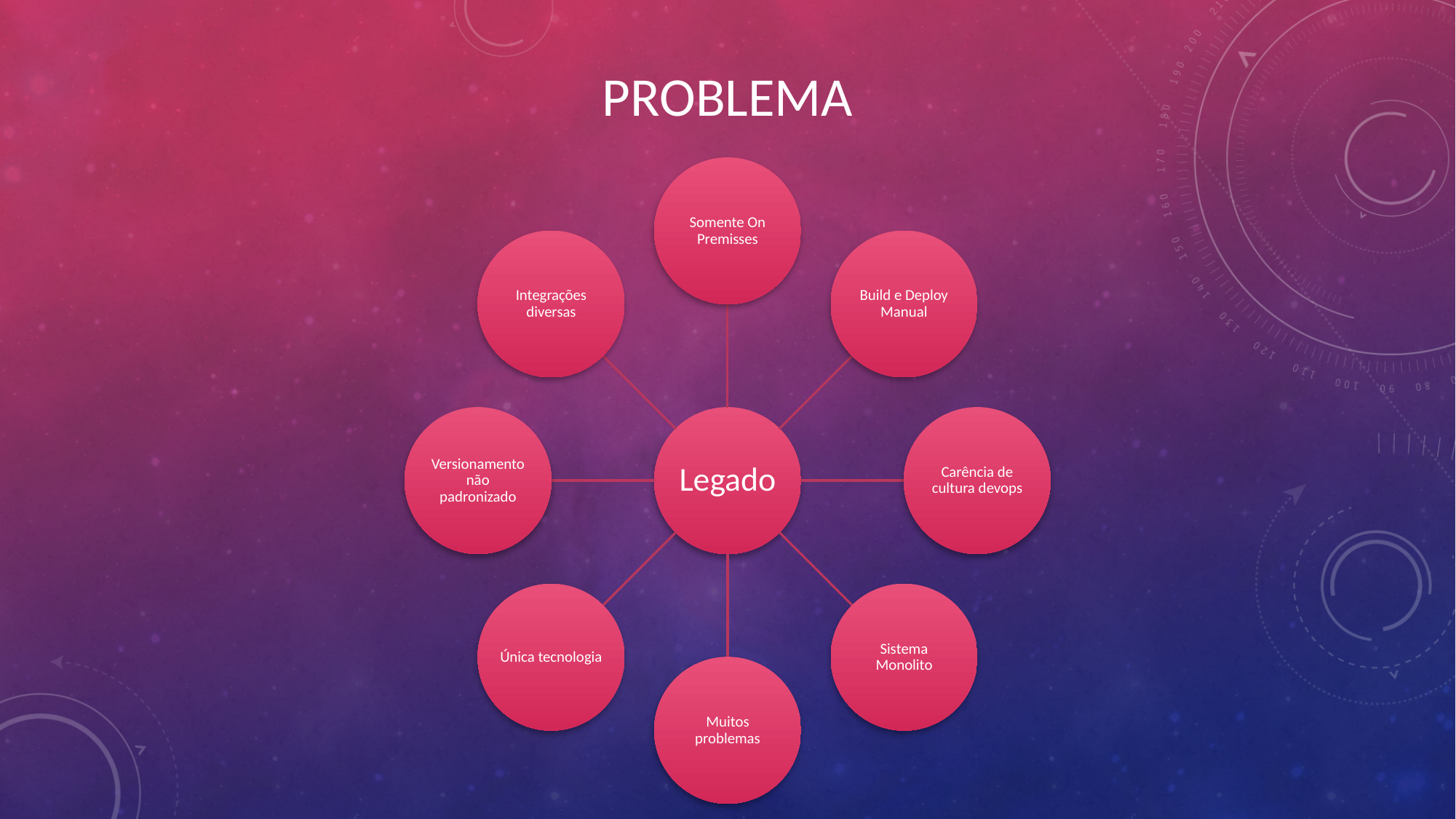

# PROBLEMA
Legado

Somente On Premisses

Build e Deploy Manual

Carência de cultura devops

Sistema Monolito

Muitos problemas

Única tecnologia

Versionamento não padronizado

Integrações diversas